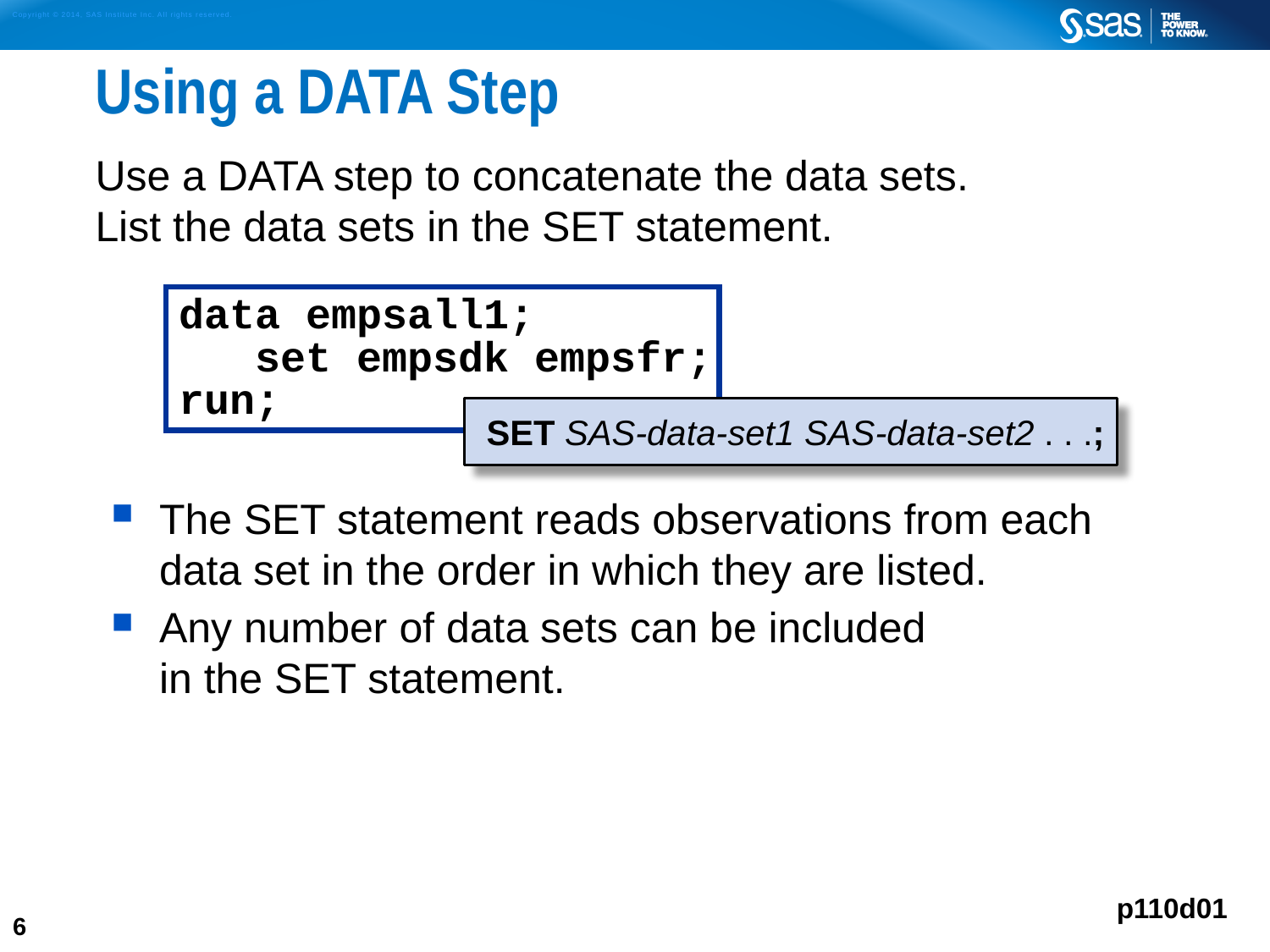

# Using a DATA Step
Use a DATA step to concatenate the data sets.
List the data sets in the SET statement.

The SET statement reads observations from each
data set in the order in which they are listed.
Any number of data sets can be included
in the SET statement.
data empsall1;
   set empsdk empsfr;
run;
 SET SAS-data-set1 SAS-data-set2 . . .;
p110d01
6